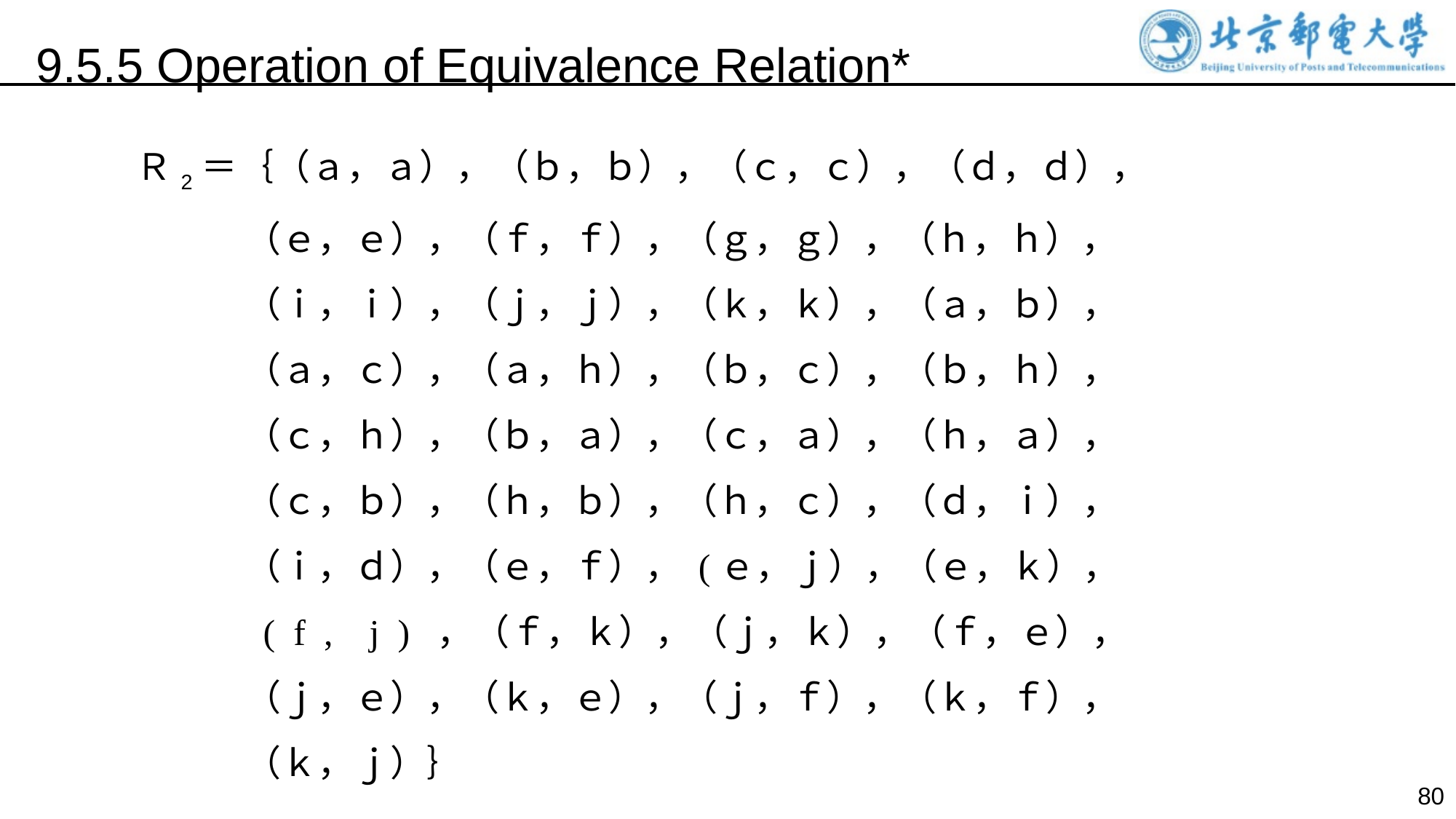

9.5.5 Operation of Equivalence Relation*
Ｒ2＝｛（ａ，ａ），（ｂ，ｂ），（ｃ，ｃ），（ｄ，ｄ），
	（ｅ，ｅ），（ｆ，ｆ），（ｇ，ｇ），（ｈ，ｈ），
	（ｉ，ｉ），（ｊ，ｊ），（ｋ，ｋ），（ａ，ｂ），
	（ａ，ｃ），（ａ，ｈ），（ｂ，ｃ），（ｂ，ｈ），
	（ｃ，ｈ），（ｂ，ａ），（ｃ，ａ），（ｈ，ａ），
 	（ｃ，ｂ），（ｈ，ｂ），（ｈ，ｃ），（ｄ，ｉ），
 	（ｉ，ｄ），（ｅ，ｆ）， (ｅ，ｊ），（ｅ，ｋ），
	  (  f  ,    j  )  ，（ｆ，ｋ），（ｊ，ｋ），（ｆ，ｅ），
	（ｊ，ｅ），（ｋ，ｅ），（ｊ，ｆ），（ｋ，ｆ），
	（ｋ，ｊ）｝